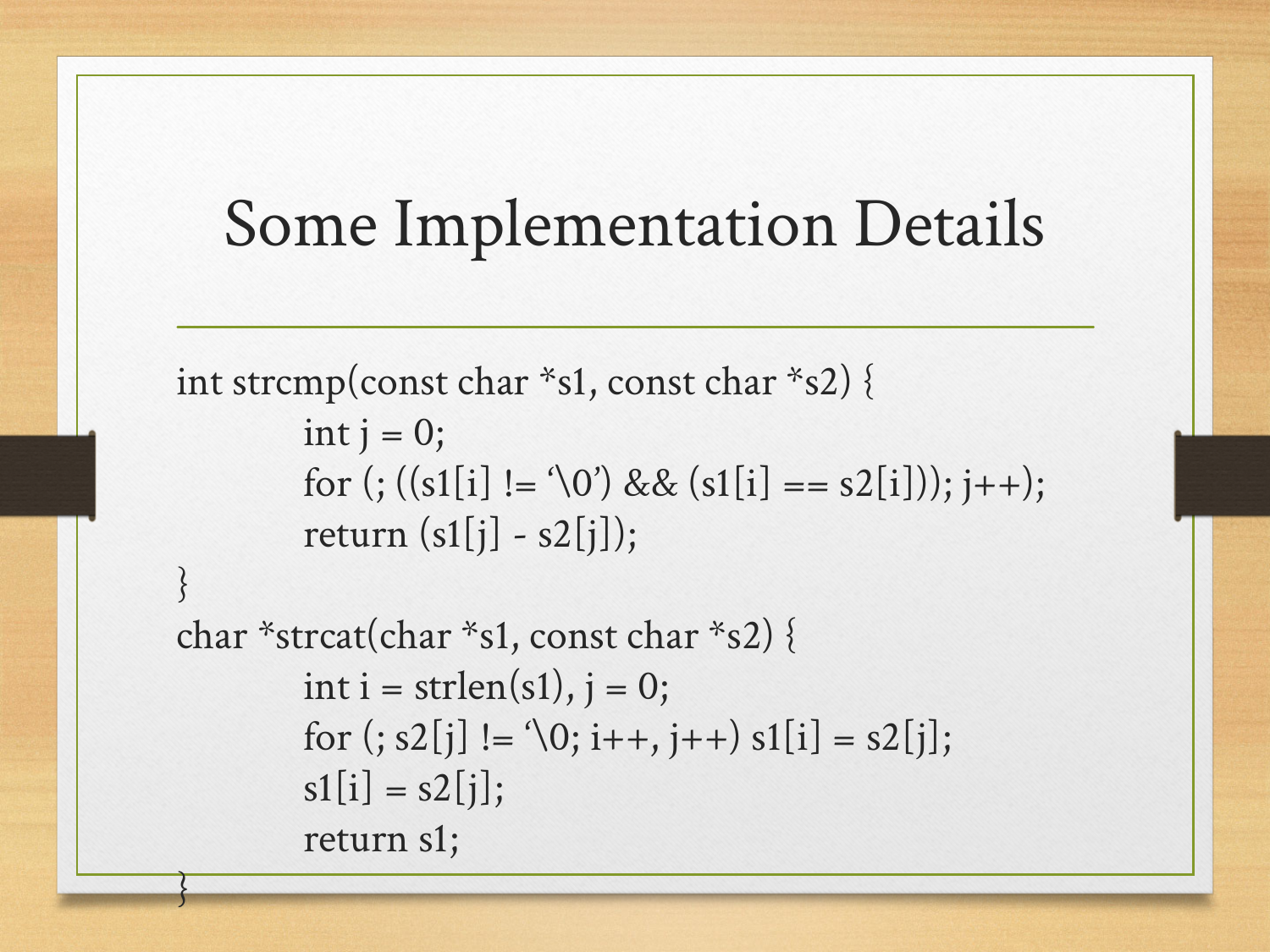

# Some Implementation Details
int strcmp(const char *s1, const char *s2) {
	int j = 0;
	for (; ((s1[i] != ‘\0’) && (s1[i] == s2[i])); j++);
	return (s1[j] - s2[j]);
}
char *strcat(char *s1, const char *s2) {
	int i = strlen(s1), j = 0;
	for (; s2[j] != ‘\0; i++, j++) s1[i] = s2[j];
	s1[i] = s2[j];
	return s1;
}